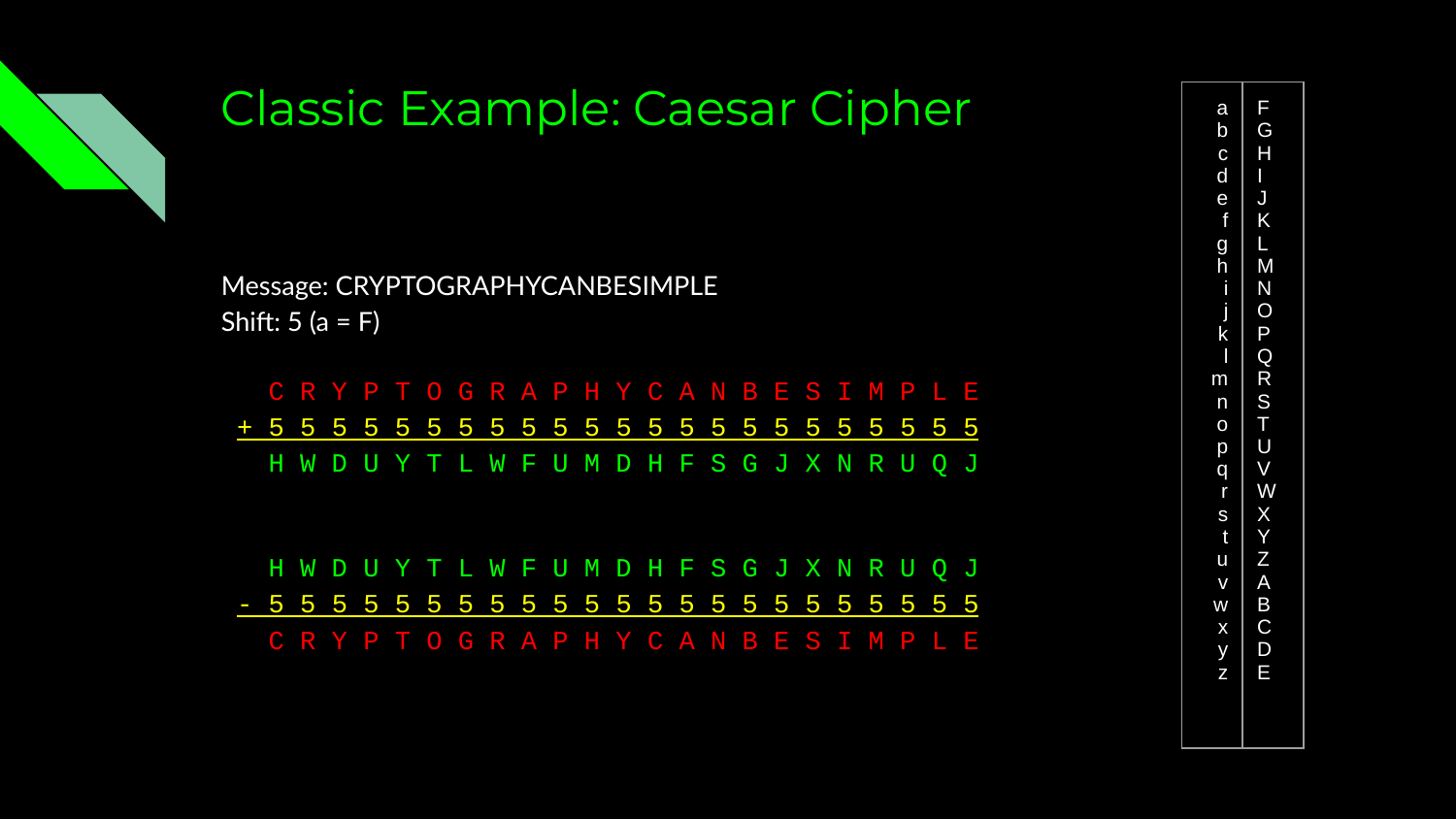

# Classic Example: Caesar Cipher
| a b c d e f g h i j k l m n o p q r s t u v w x y z | F G H I J K L M N O P Q R S T U V W X Y Z A B C D E |
| --- | --- |
Message: CRYPTOGRAPHYCANBESIMPLE
Shift: 5 (a = F)
   C R Y P T O G R A P H Y C A N B E S I M P L E
 + 5 5 5 5 5 5 5 5 5 5 5 5 5 5 5 5 5 5 5 5 5 5 5
   H W D U Y T L W F U M D H F S G J X N R U Q J
   H W D U Y T L W F U M D H F S G J X N R U Q J
 - 5 5 5 5 5 5 5 5 5 5 5 5 5 5 5 5 5 5 5 5 5 5 5
   C R Y P T O G R A P H Y C A N B E S I M P L E